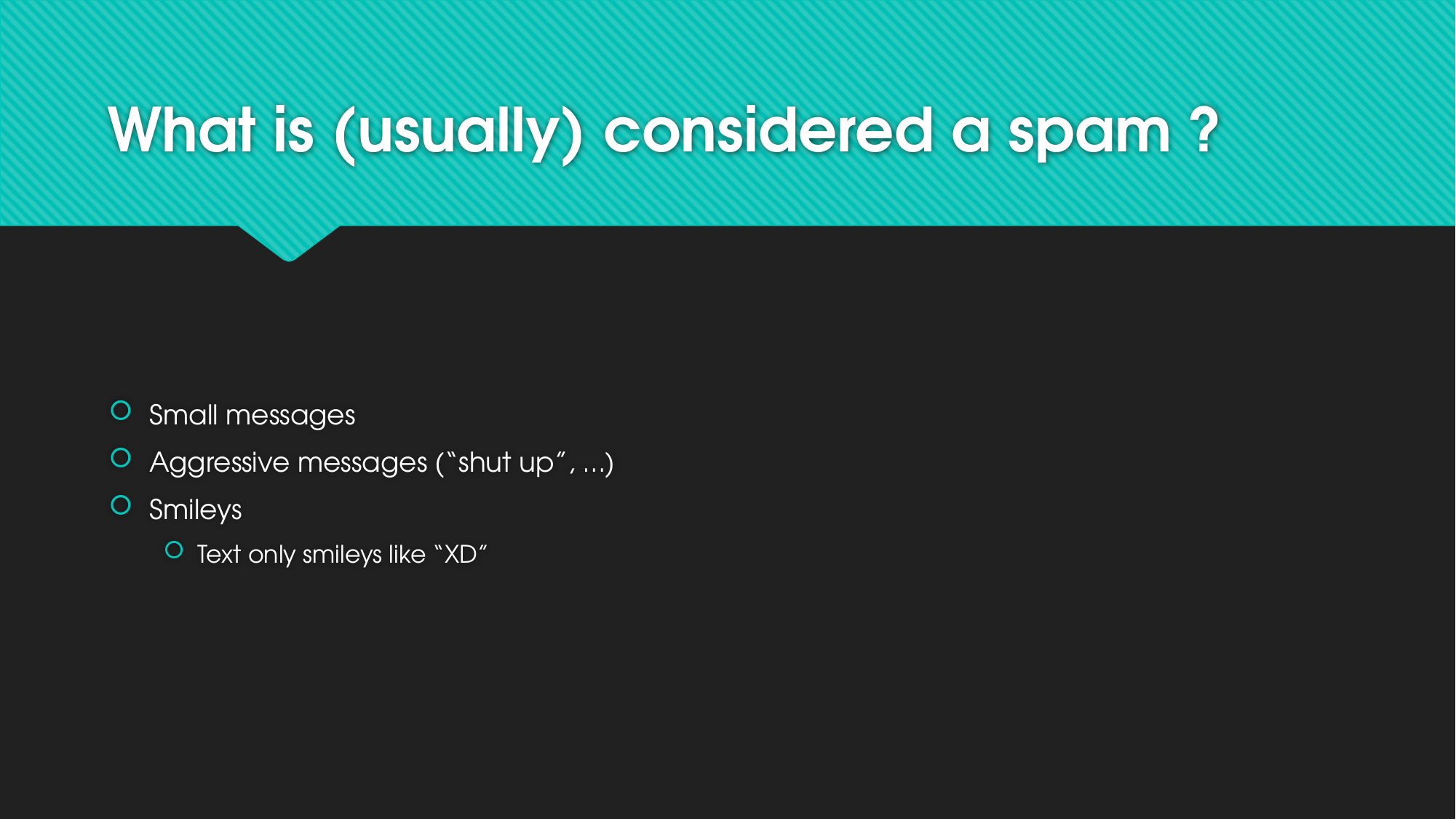

# What is (usually) considered a spam ?
Small messages
Aggressive messages (“shut up”, …)
Smileys
Text only smileys like “XD”